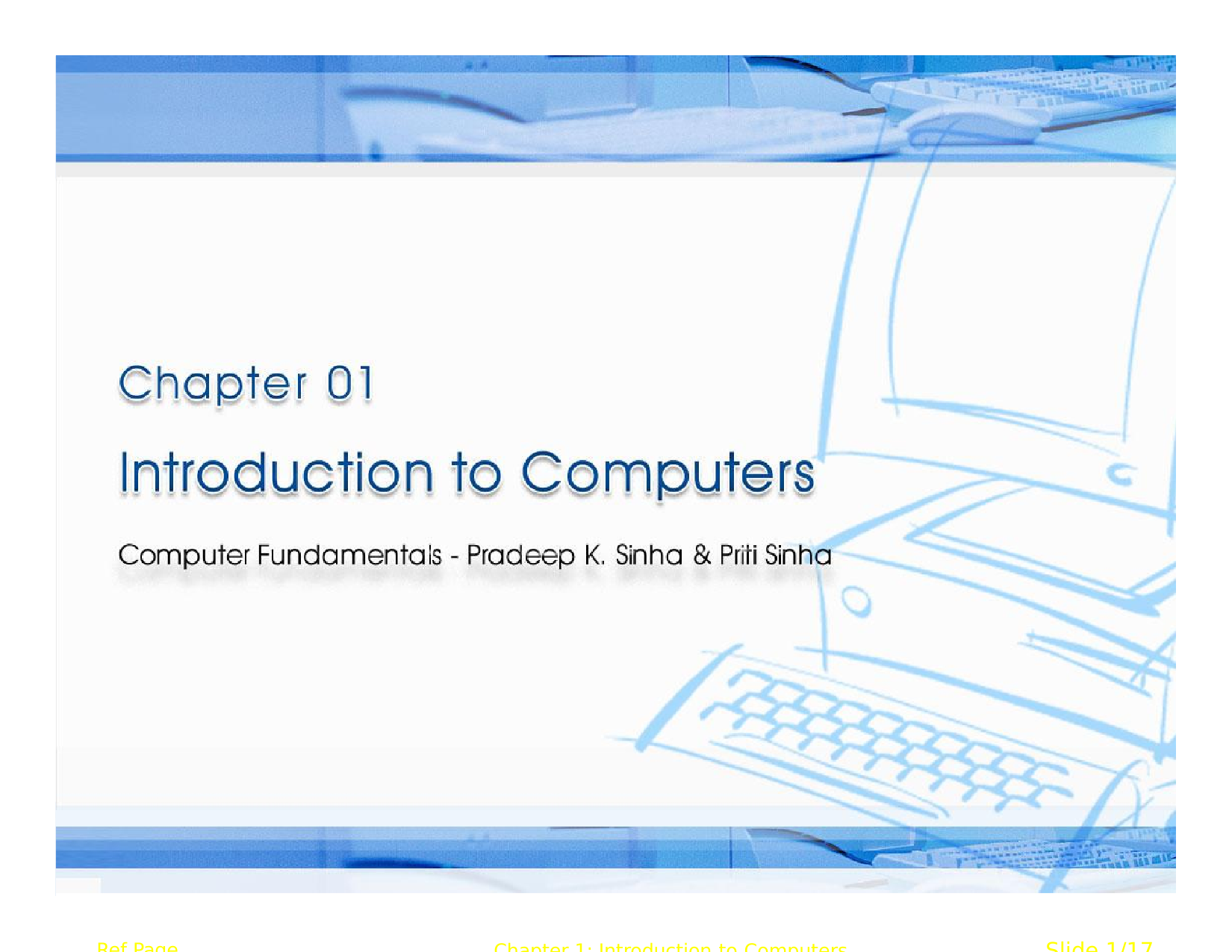

CCoommppuutterer FFununddaammenenttaallss:: PPrradadeeepep KK.. SSiinhanha && PPrriititi  SSiinhanha

Ref Page	Chapter 1: Introduction to Computers	Slide 1/17